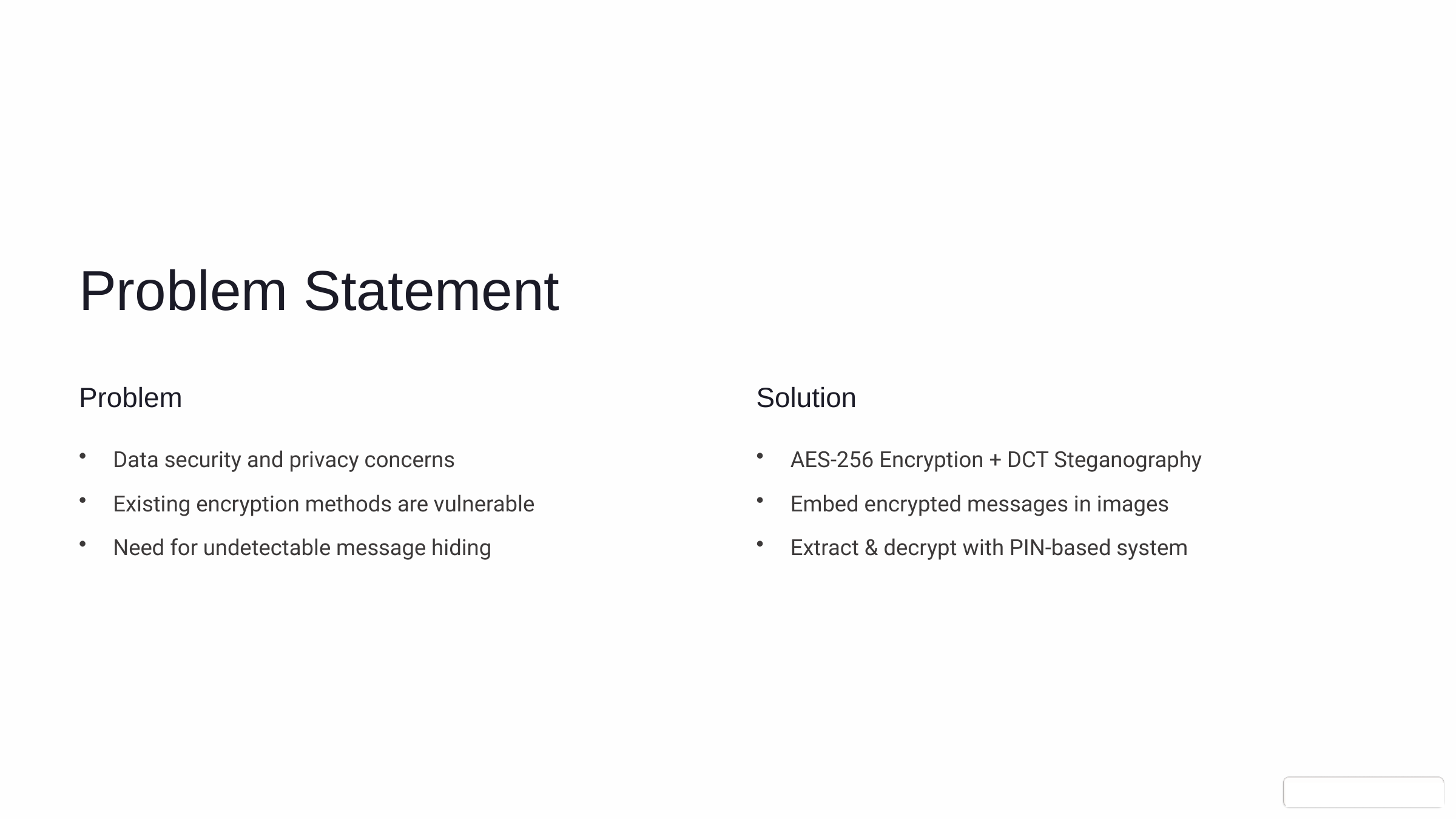

Problem Statement
Problem
Solution
Data security and privacy concerns
AES-256 Encryption + DCT Steganography
Existing encryption methods are vulnerable
Embed encrypted messages in images
Need for undetectable message hiding
Extract & decrypt with PIN-based system